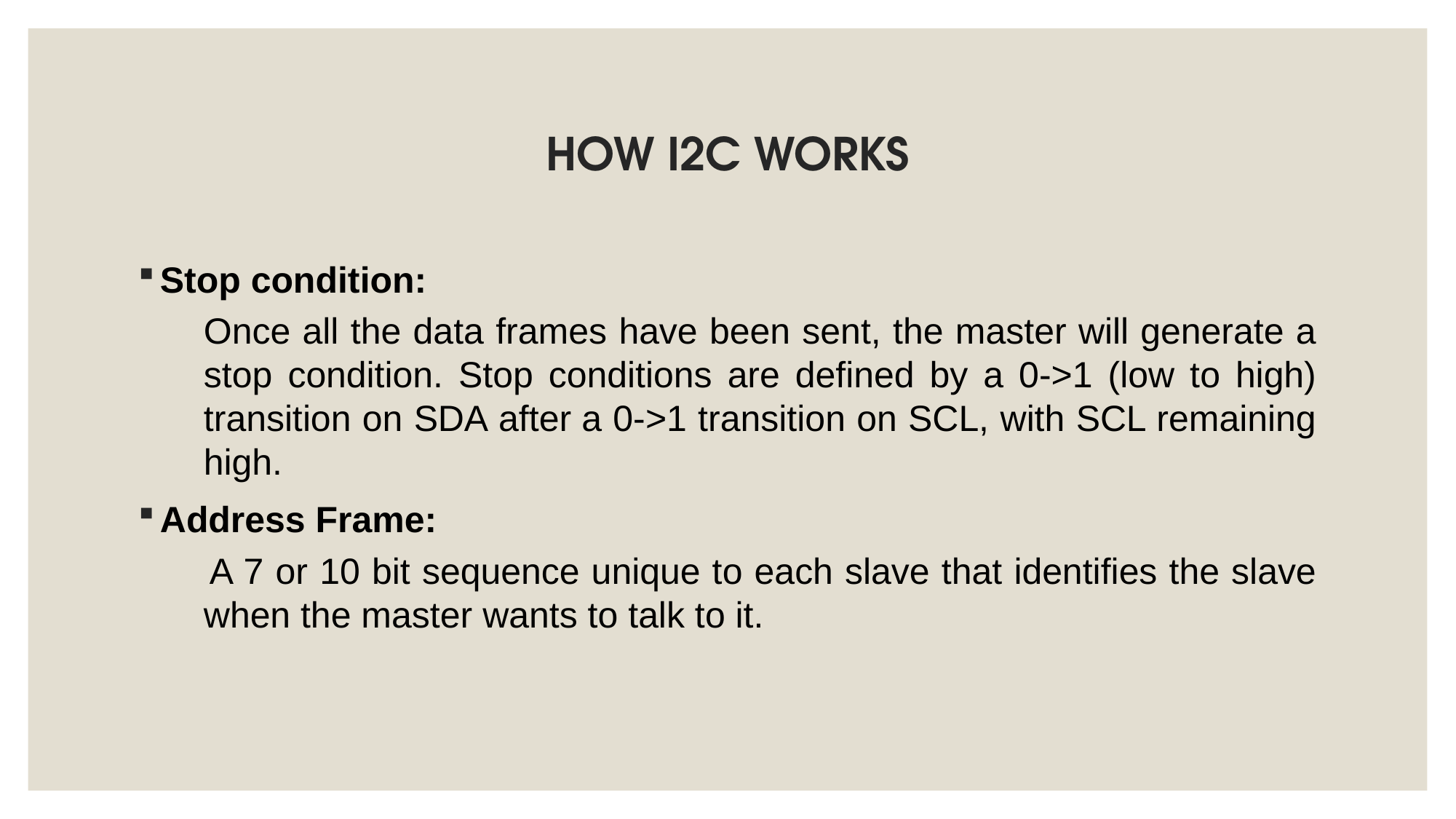

# HOW I2C WORKS
Stop condition:
Once all the data frames have been sent, the master will generate a stop condition. Stop conditions are defined by a 0->1 (low to high) transition on SDA after a 0->1 transition on SCL, with SCL remaining high.
Address Frame:
 A 7 or 10 bit sequence unique to each slave that identifies the slave when the master wants to talk to it.